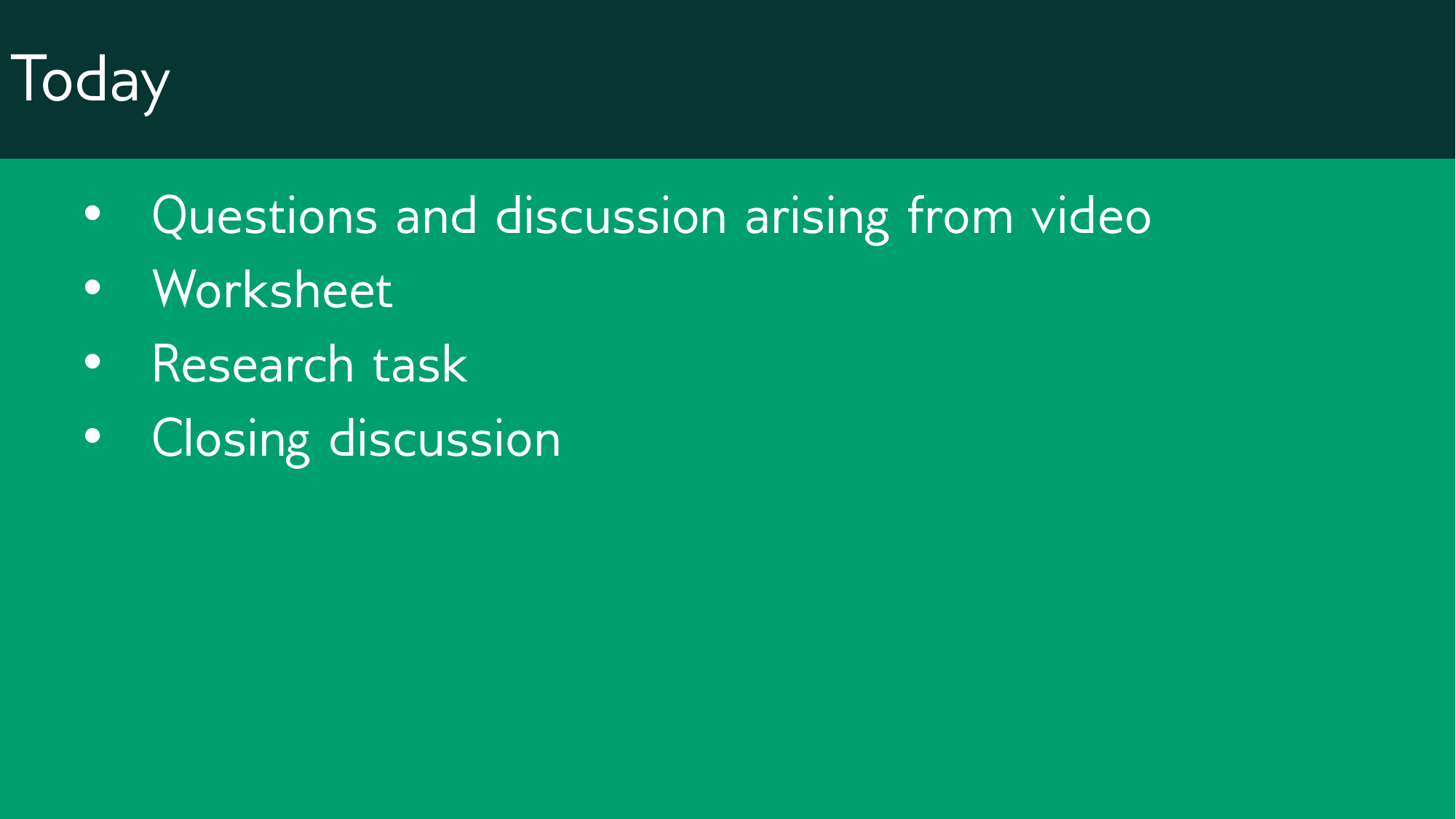

Today
Questions and discussion arising from video
Worksheet
Research task
Closing discussion